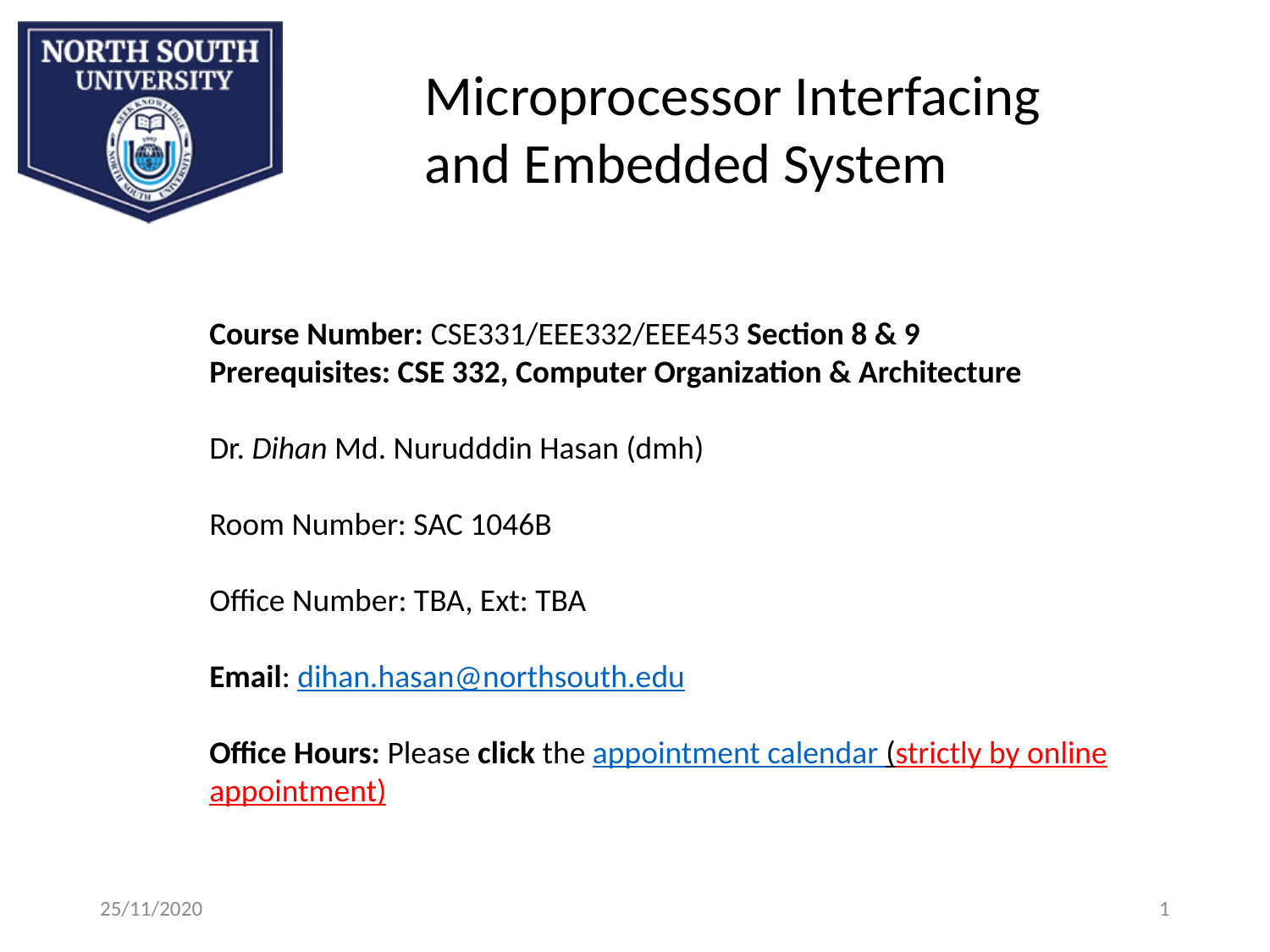

Microprocessor Interfacing and Embedded System
Course Number: CSE331/EEE332/EEE453 Section 8 & 9
Prerequisites: CSE 332, Computer Organization & Architecture

Dr. Dihan Md. Nurudddin Hasan (dmh)

Room Number: SAC 1046B

Office Number: TBA, Ext: TBA

Email: dihan.hasan@northsouth.edu

Office Hours: Please click the appointment calendar (strictly by online appointment)

25/11/2020
1